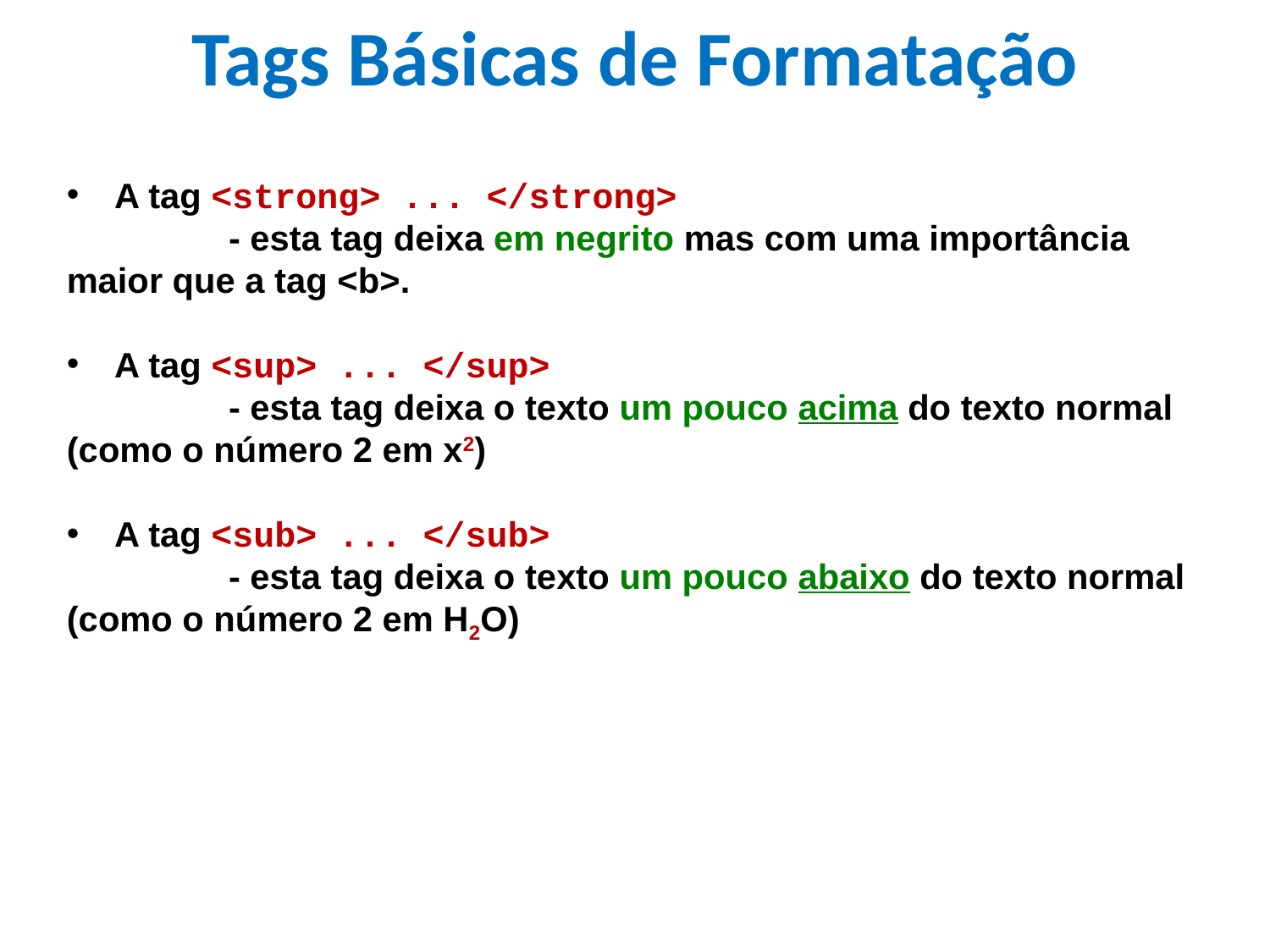

Tags Básicas de Formatação

A tag <strong> ... </strong>
	- esta tag deixa em negrito mas com uma importância maior que a tag <b>.

A tag <sup> ... </sup>
	- esta tag deixa o texto um pouco acima do texto normal (como o número 2 em x2)

A tag <sub> ... </sub>
	- esta tag deixa o texto um pouco abaixo do texto normal (como o número 2 em H2O)